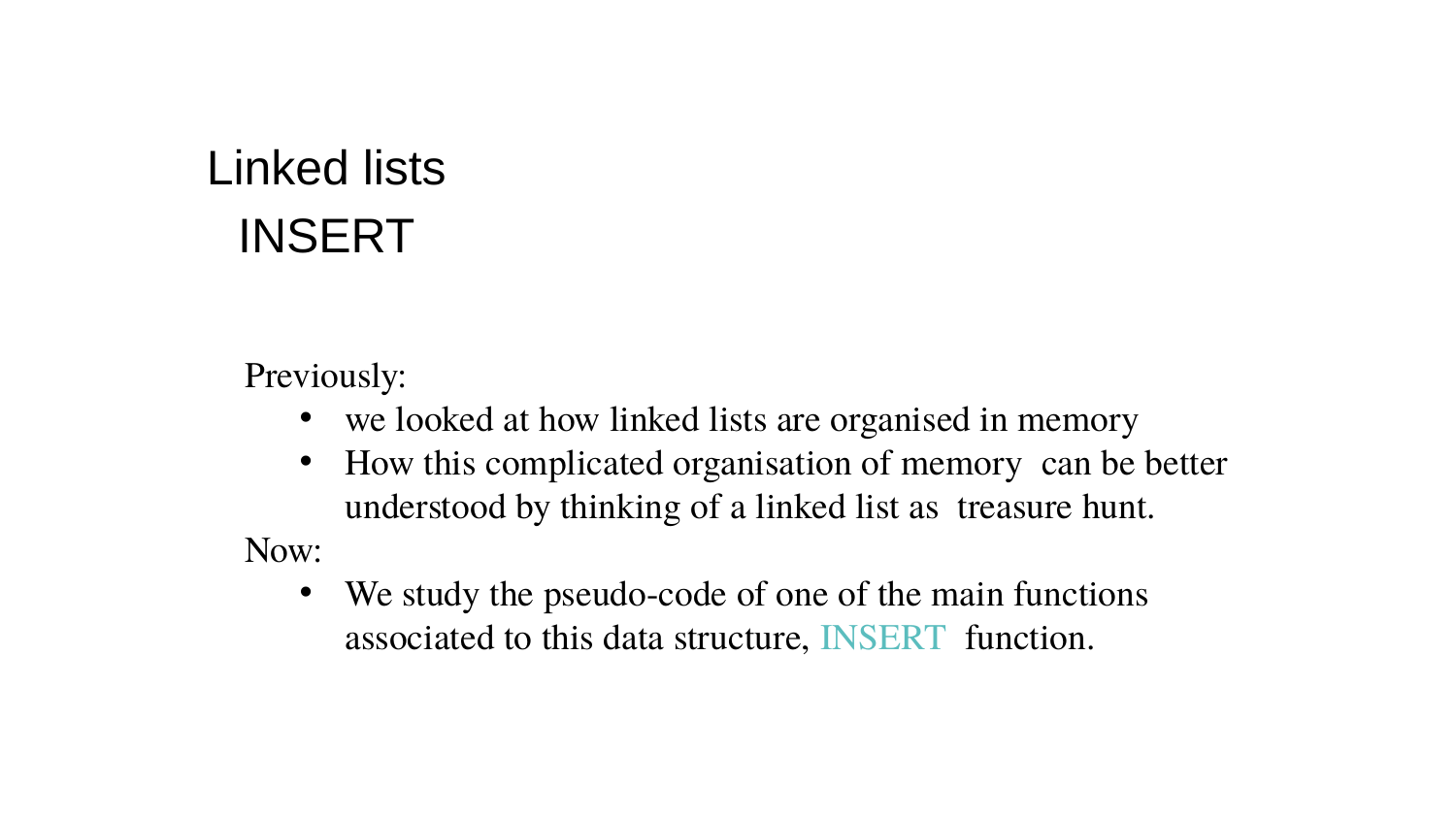

Linked lists
INSERT

Previously:
we looked at how linked lists are organised in memory
How this complicated organisation of memory  can be better understood by thinking of a linked list as  treasure hunt.
Now:
We study the pseudo-code of one of the main functions associated to this data structure, INSERT  function.